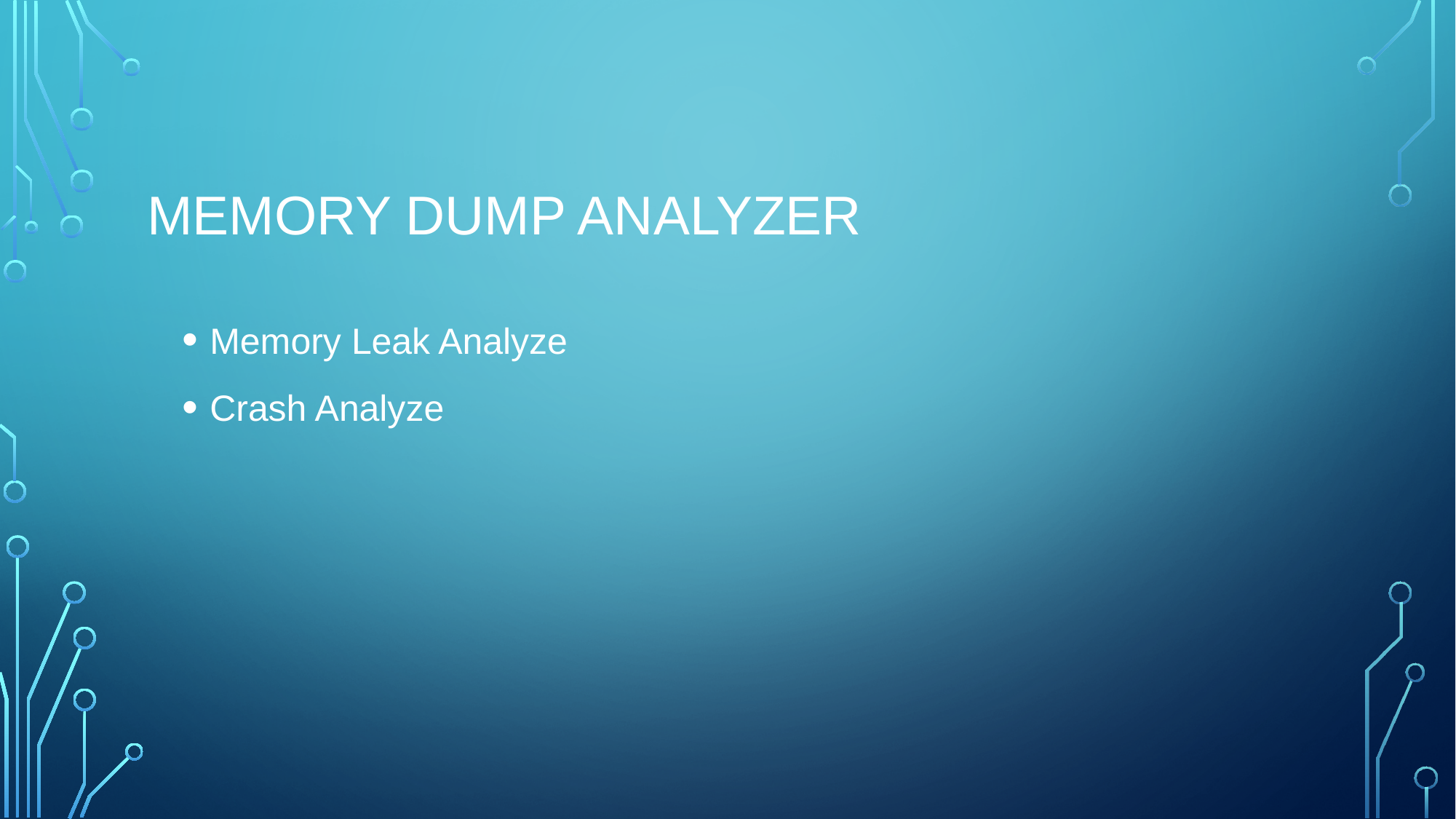

# Memory Dump Analyzer
Memory Leak Analyze
Crash Analyze